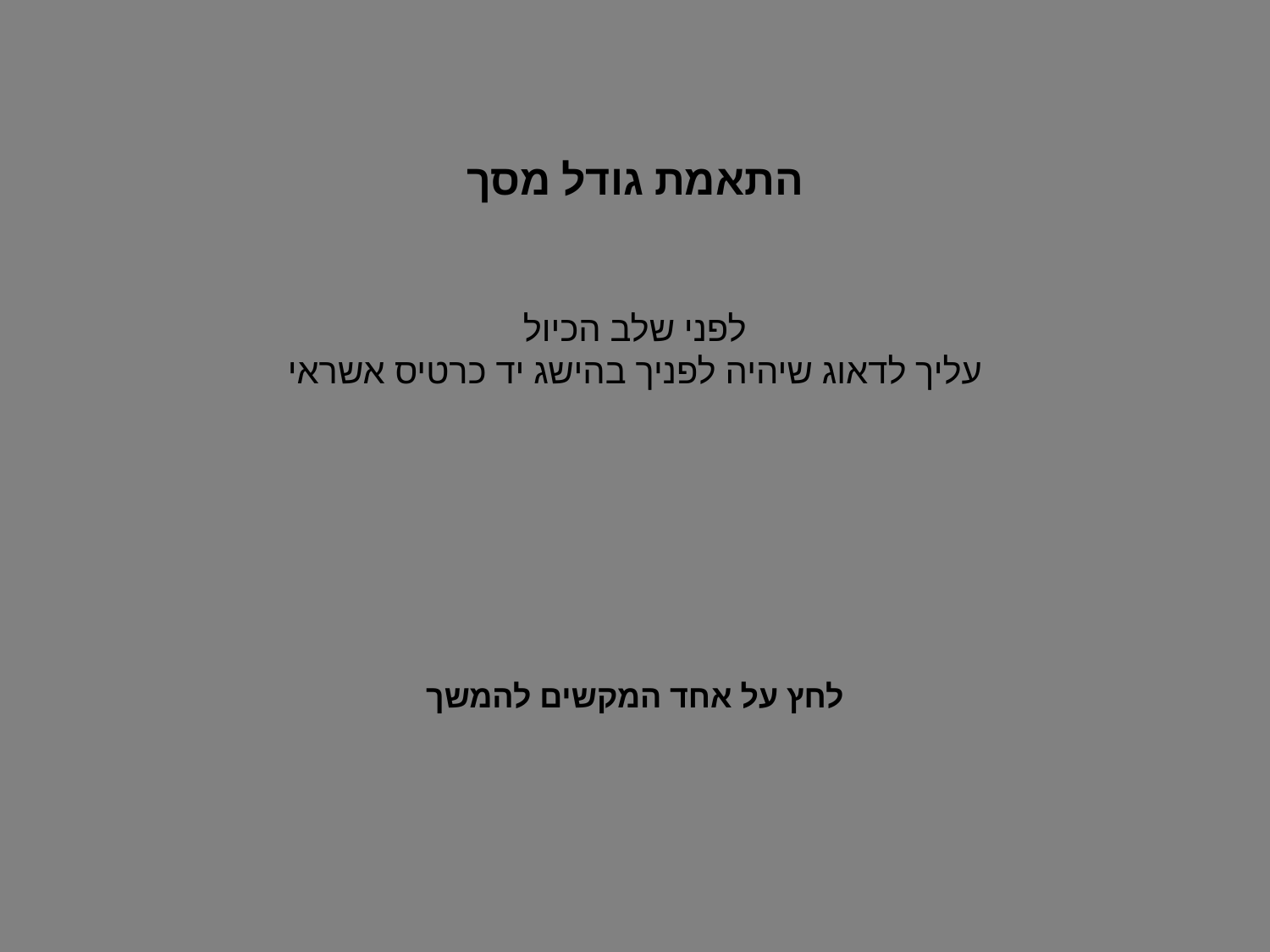

התאמת גודל מסך
לפני שלב הכיול
עליך לדאוג שיהיה לפניך בהישג יד כרטיס אשראי
לחץ על אחד המקשים להמשך